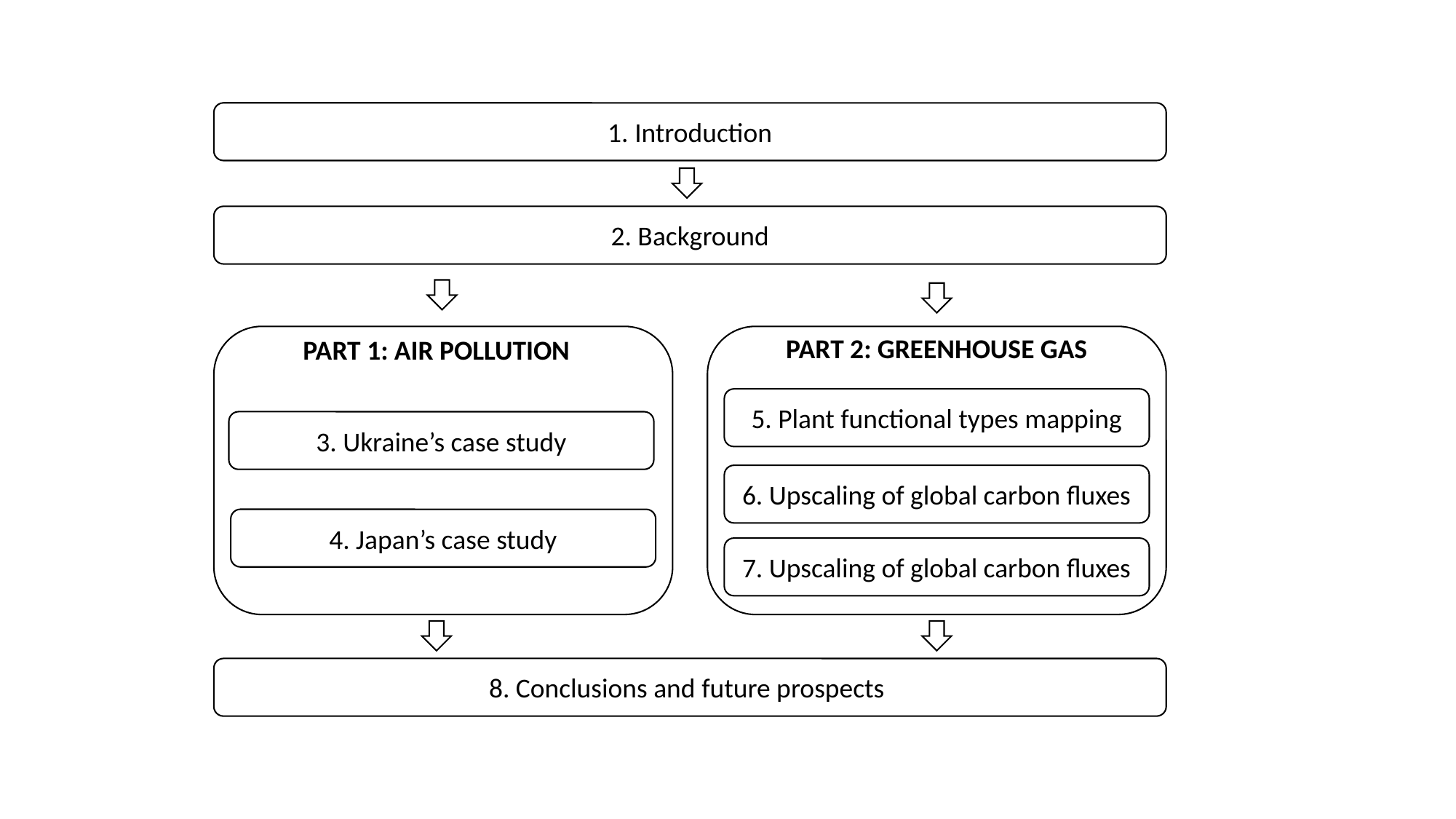

1. Introduction

2. Background

PART 2: GREENHOUSE GAS

PART 1: AIR POLLUTION
5. Plant functional types mapping
3. Ukraine’s case study
6. Upscaling of global carbon fluxes
4. Japan’s case study
7. Upscaling of global carbon fluxes

8. Conclusions and future prospects